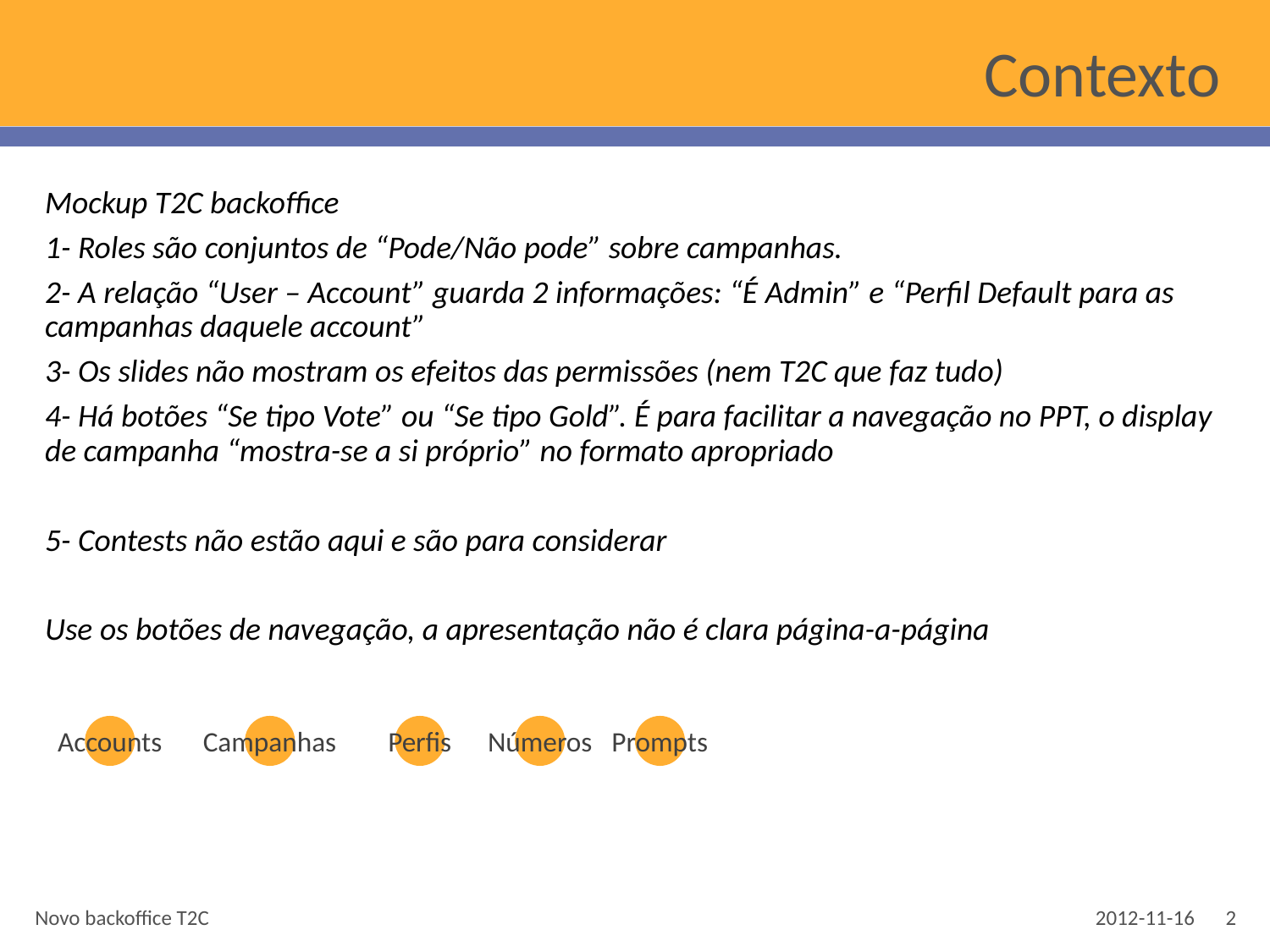

# Contexto
Mockup T2C backoffice
1- Roles são conjuntos de “Pode/Não pode” sobre campanhas.
2- A relação “User – Account” guarda 2 informações: “É Admin” e “Perfil Default para as campanhas daquele account”
3- Os slides não mostram os efeitos das permissões (nem T2C que faz tudo)
4- Há botões “Se tipo Vote” ou “Se tipo Gold”. É para facilitar a navegação no PPT, o display de campanha “mostra-se a si próprio” no formato apropriado

5- Contests não estão aqui e são para considerar

Use os botões de navegação, a apresentação não é clara página-a-página

Accounts
Campanhas
Perfis
Números
Prompts
2012-11-16
2
Novo backoffice T2C